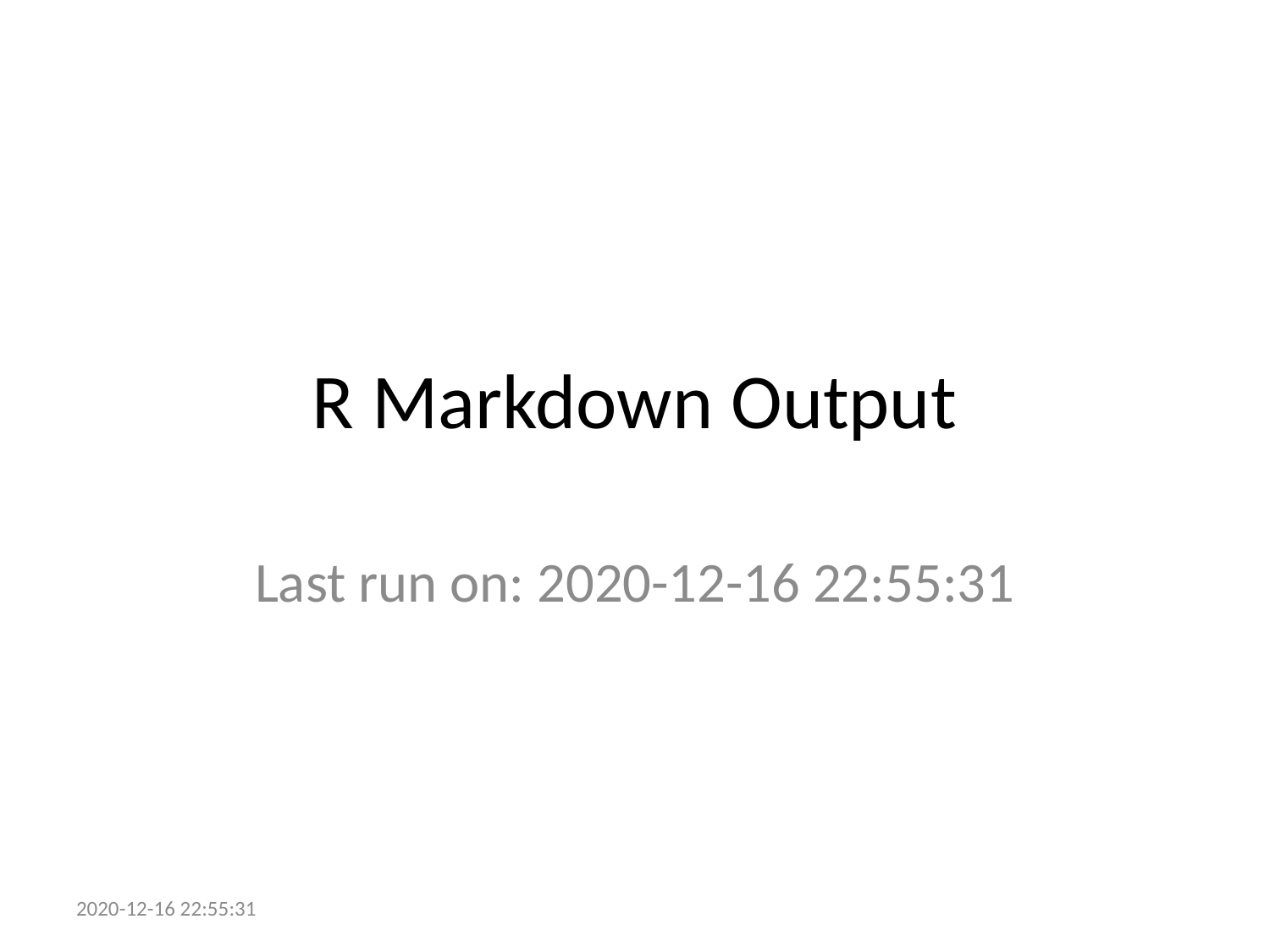

# R Markdown Output
Last run on: 2020-12-16 22:55:31
2020-12-16 22:55:31